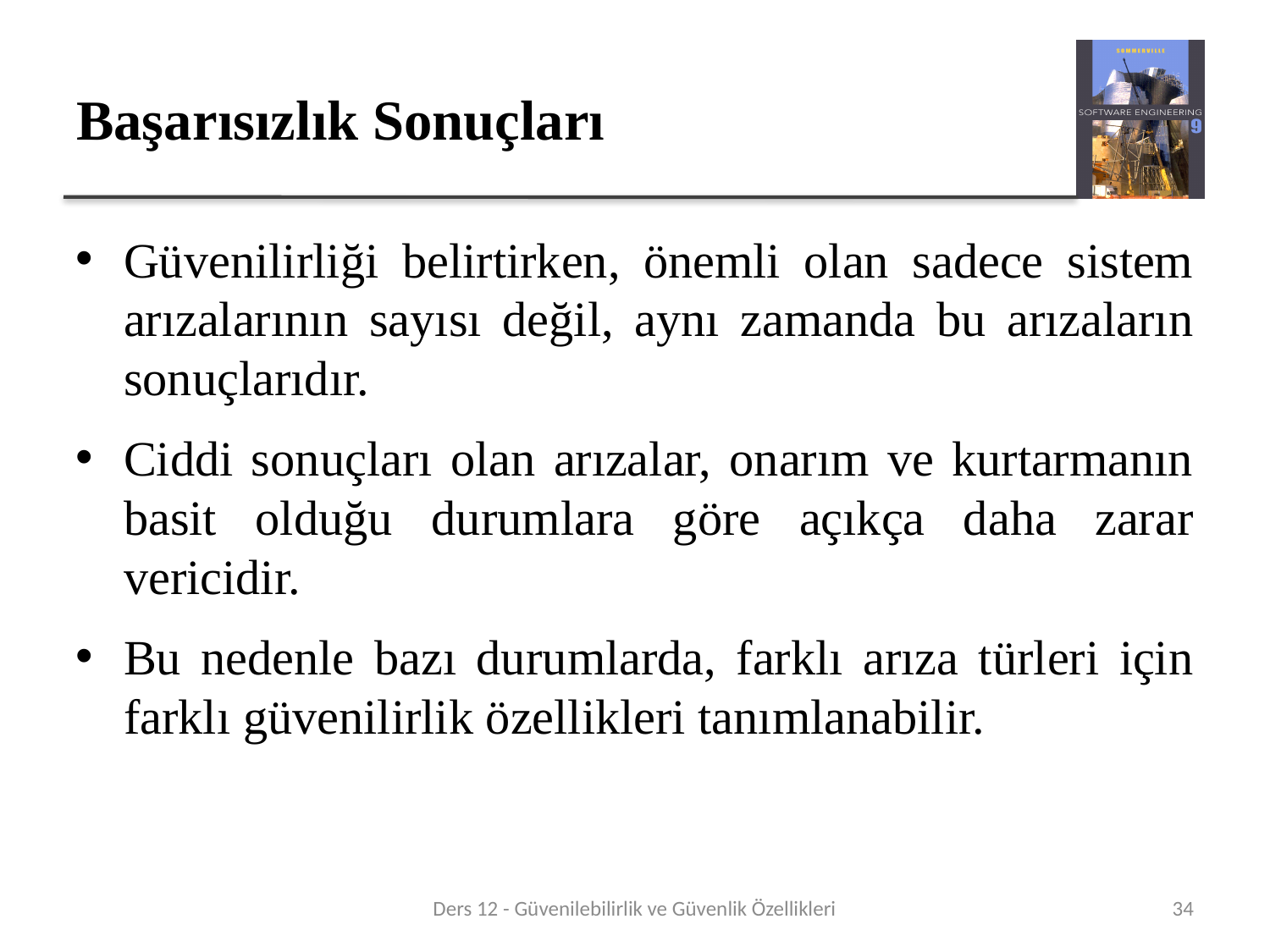

# Başarısızlık Sonuçları
Güvenilirliği belirtirken, önemli olan sadece sistem arızalarının sayısı değil, aynı zamanda bu arızaların sonuçlarıdır.
Ciddi sonuçları olan arızalar, onarım ve kurtarmanın basit olduğu durumlara göre açıkça daha zarar vericidir.
Bu nedenle bazı durumlarda, farklı arıza türleri için farklı güvenilirlik özellikleri tanımlanabilir.
Ders 12 - Güvenilebilirlik ve Güvenlik Özellikleri
34